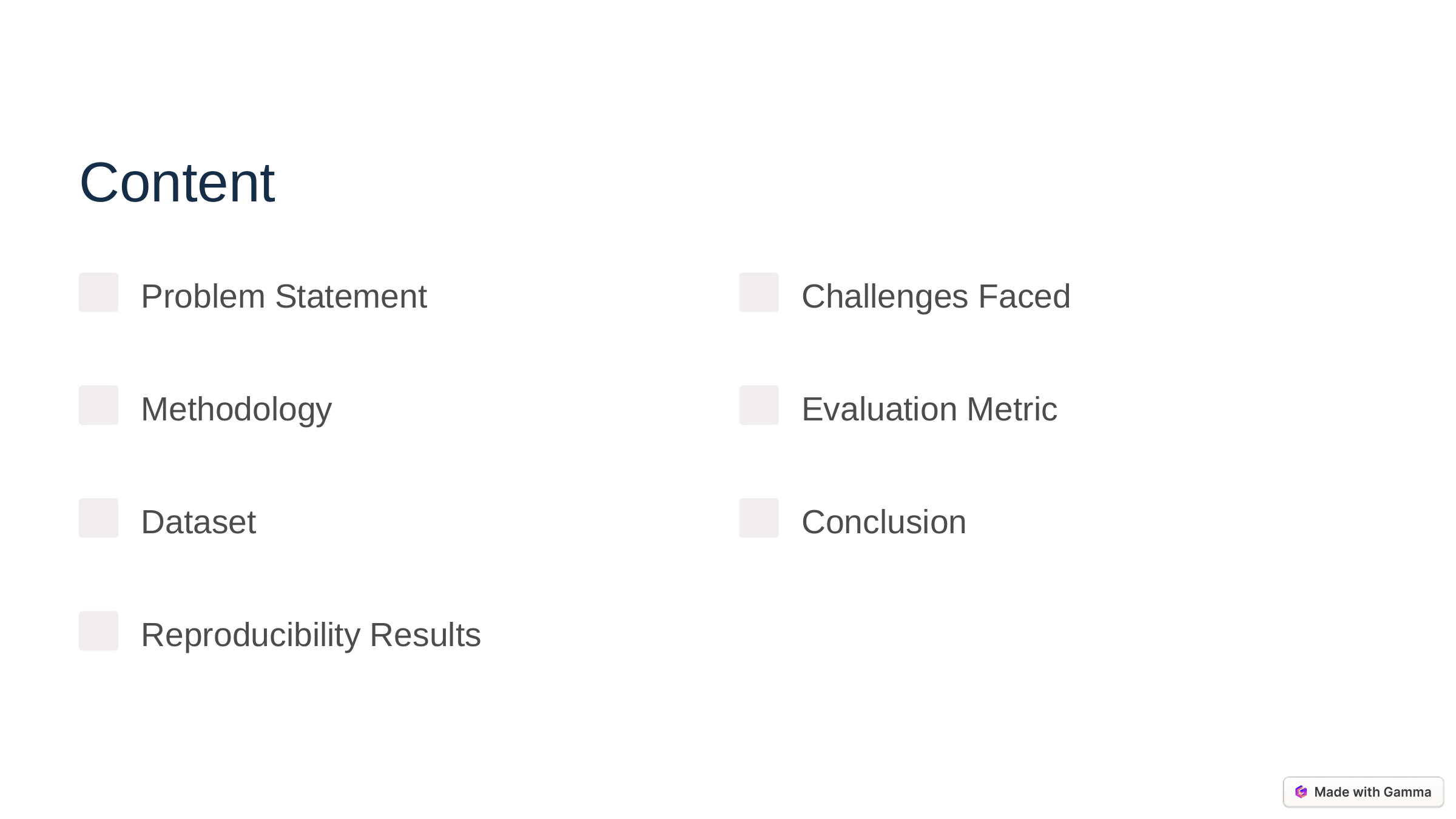

Content

Problem Statement

Challenges Faced

Methodology

Evaluation Metric

Dataset

Conclusion

Reproducibility Results